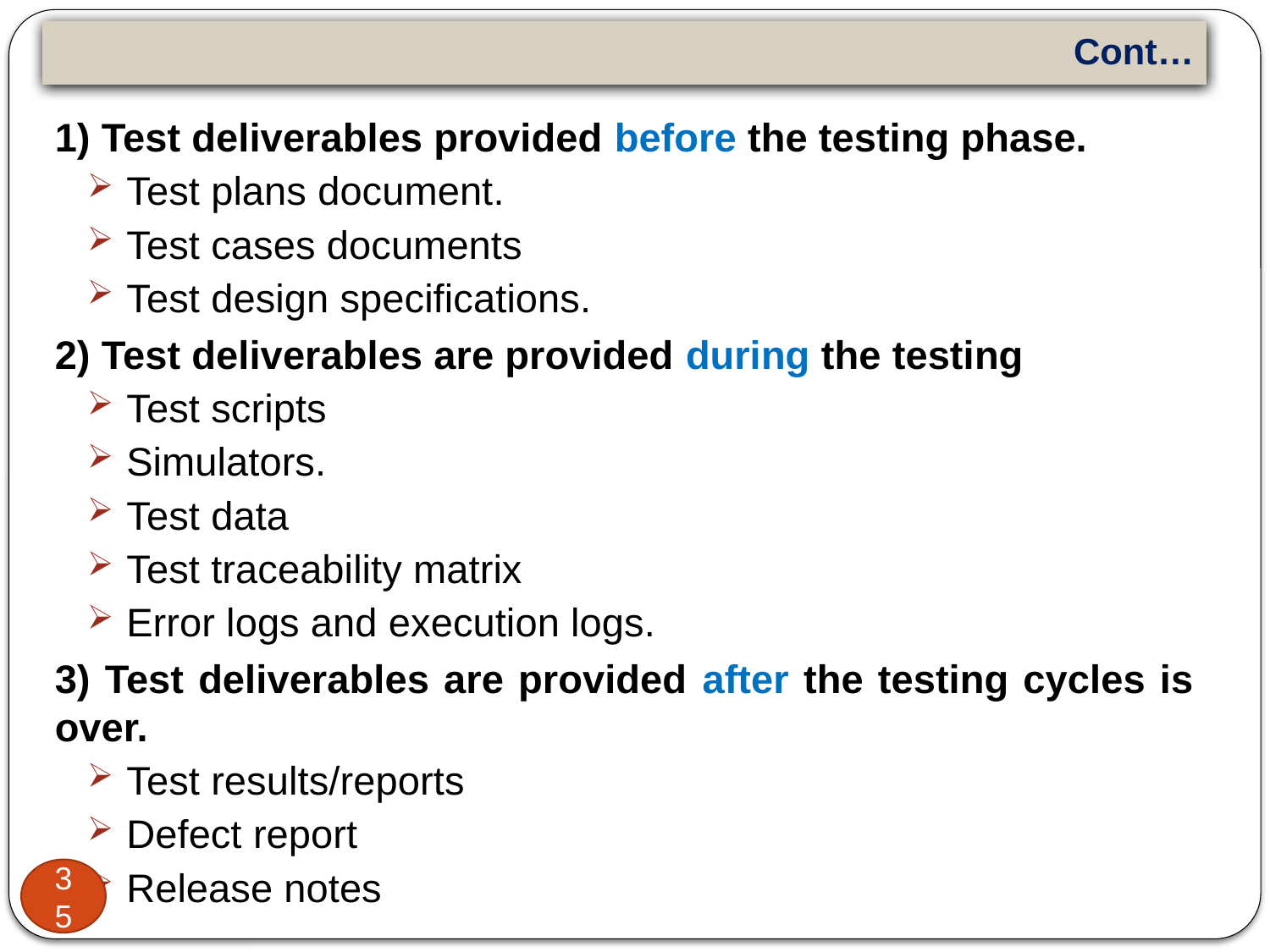

# Cont…
1) Test deliverables provided before the testing phase.
Test plans document.
Test cases documents
Test design specifications.
2) Test deliverables are provided during the testing
Test scripts
Simulators.
Test data
Test traceability matrix
Error logs and execution logs.
3) Test deliverables are provided after the testing cycles is over.
Test results/reports
Defect report
Release notes
35